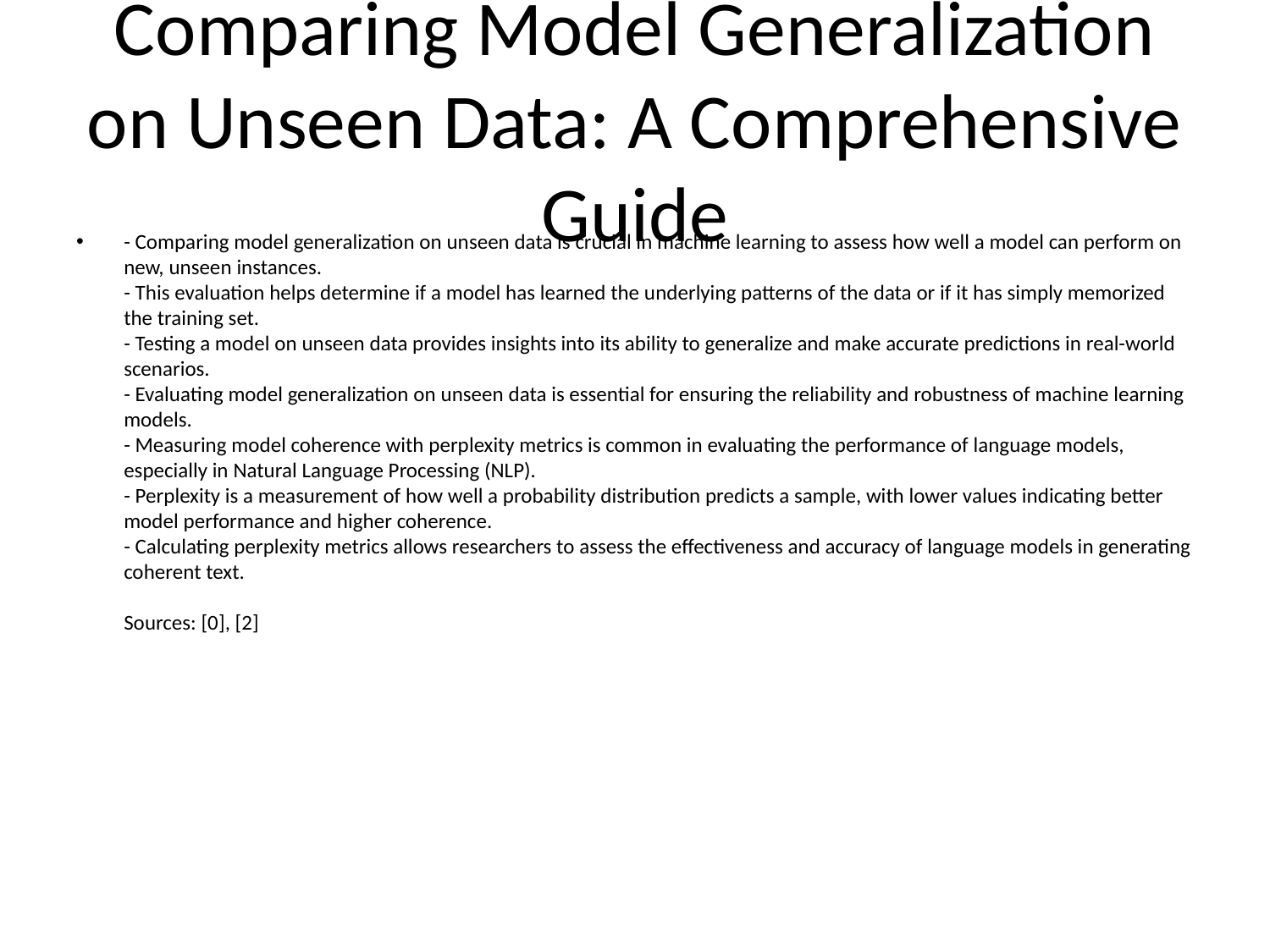

# Comparing Model Generalization on Unseen Data: A Comprehensive Guide
- Comparing model generalization on unseen data is crucial in machine learning to assess how well a model can perform on new, unseen instances.
- This evaluation helps determine if a model has learned the underlying patterns of the data or if it has simply memorized the training set.
- Testing a model on unseen data provides insights into its ability to generalize and make accurate predictions in real-world scenarios.
- Evaluating model generalization on unseen data is essential for ensuring the reliability and robustness of machine learning models.
- Measuring model coherence with perplexity metrics is common in evaluating the performance of language models, especially in Natural Language Processing (NLP).
- Perplexity is a measurement of how well a probability distribution predicts a sample, with lower values indicating better model performance and higher coherence.
- Calculating perplexity metrics allows researchers to assess the effectiveness and accuracy of language models in generating coherent text.
Sources: [0], [2]